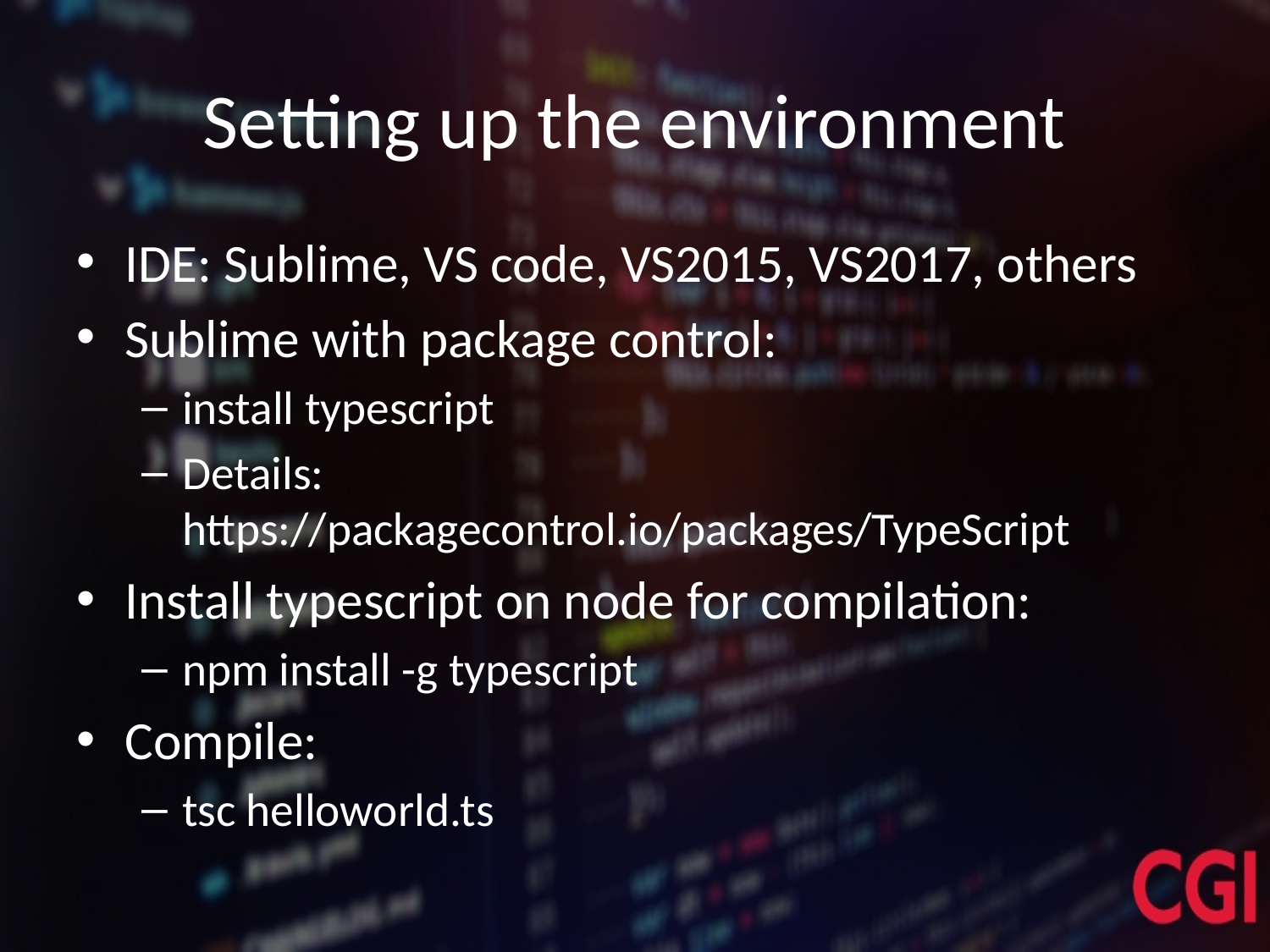

# Setting up the environment
IDE: Sublime, VS code, VS2015, VS2017, others
Sublime with package control:
install typescript
Details: https://packagecontrol.io/packages/TypeScript
Install typescript on node for compilation:
npm install -g typescript
Compile:
tsc helloworld.ts